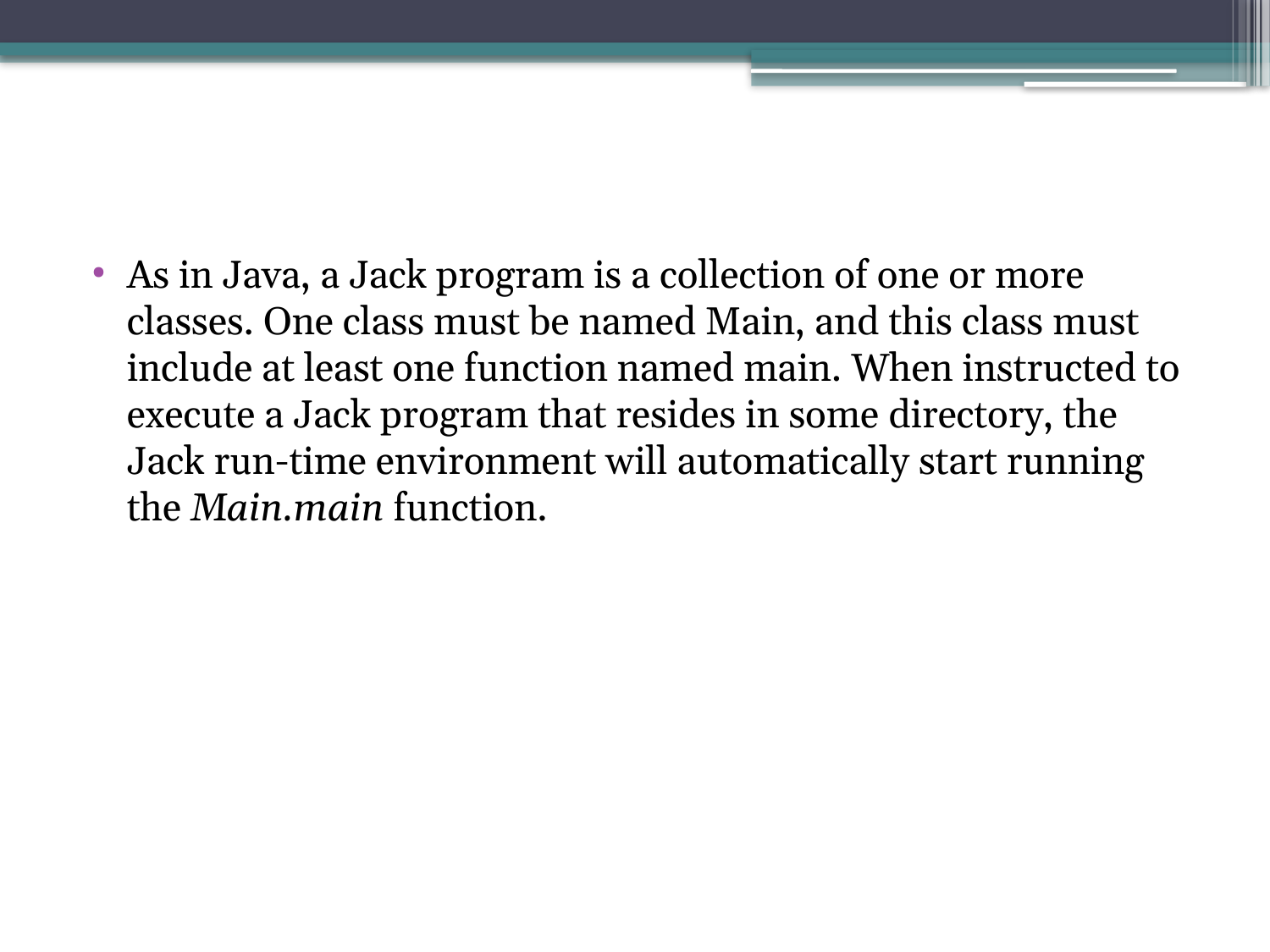

As in Java, a Jack program is a collection of one or more classes. One class must be named Main, and this class must include at least one function named main. When instructed to execute a Jack program that resides in some directory, the Jack run-time environment will automatically start running the Main.main function.